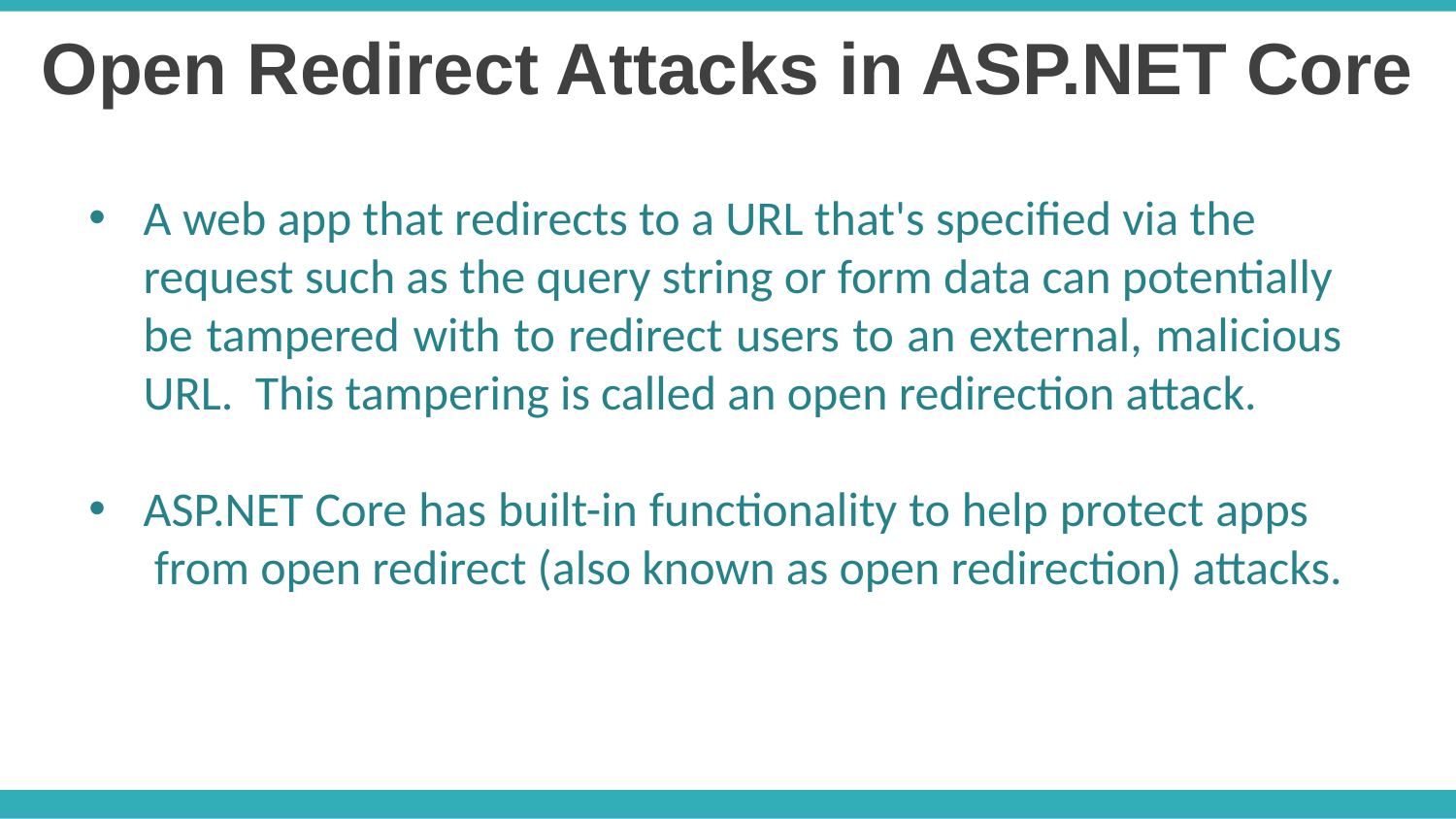

Open Redirect Attacks in ASP.NET Core
A web app that redirects to a URL that's specified via the          request such as the query string or form data can potentially   be tampered with to redirect users to an external, malicious  URL.  This tampering is called an open redirection attack.

ASP.NET Core has built-in functionality to help protect apps      from open redirect (also known as open redirection) attacks.